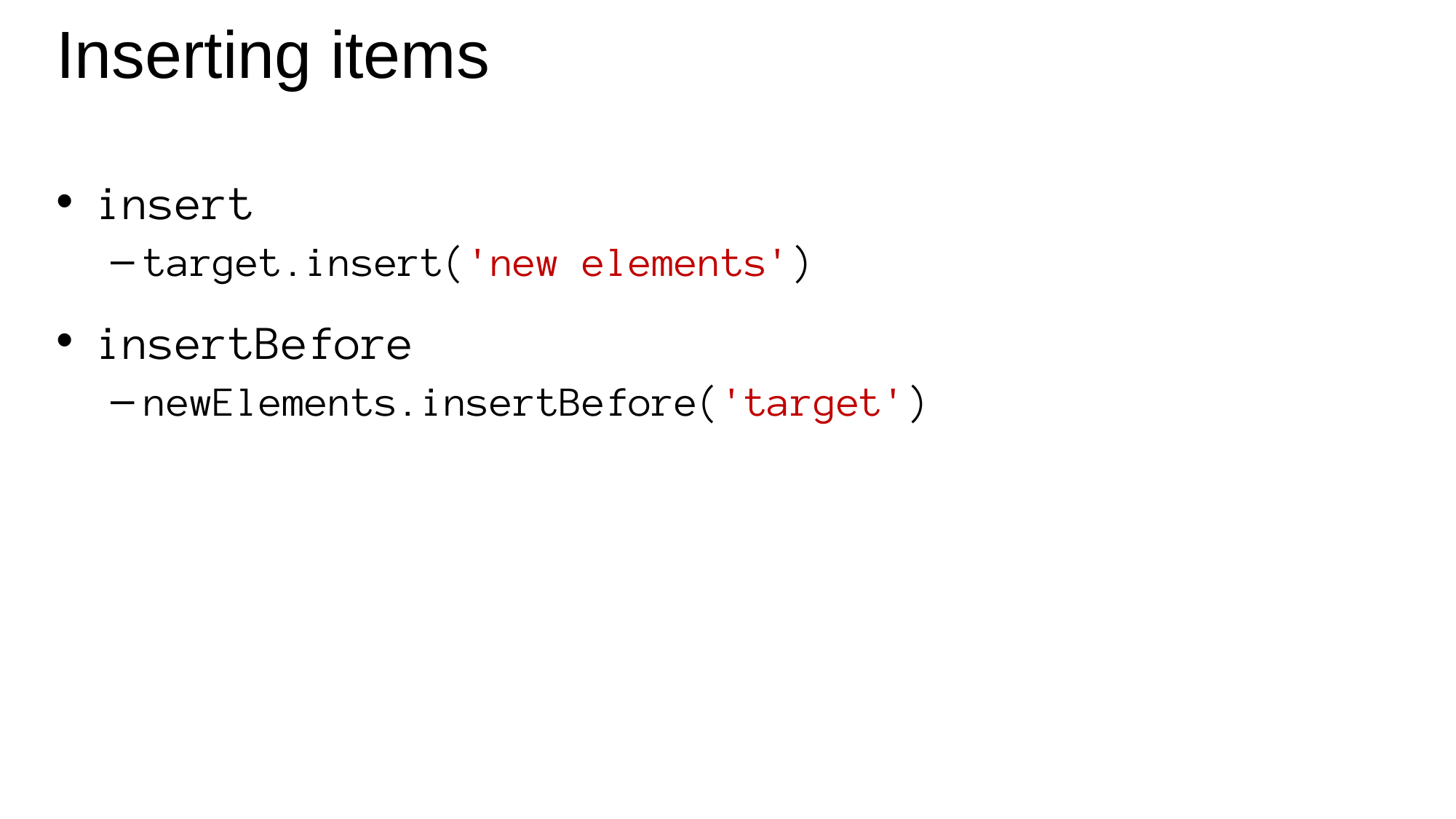

# Inserting items
insert
target.insert('new elements')
insertBefore
newElements.insertBefore('target')